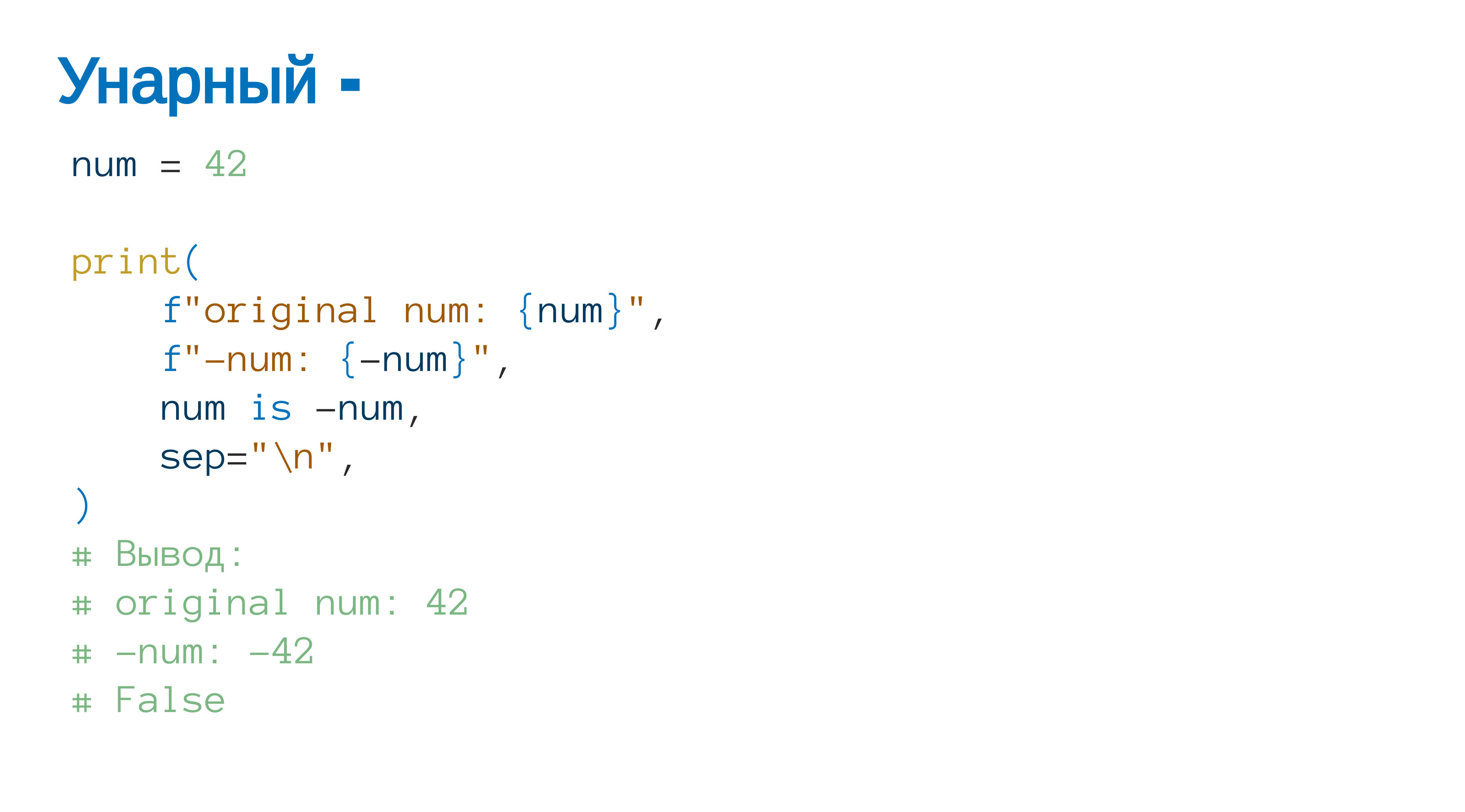

# Унарный -
num = 42

print(
    f"original num: {num}",
    f"-num: {-num}",
    num is -num,
    sep="\n",
)
# Вывод:
# original num: 42
# -num: -42
# False
27